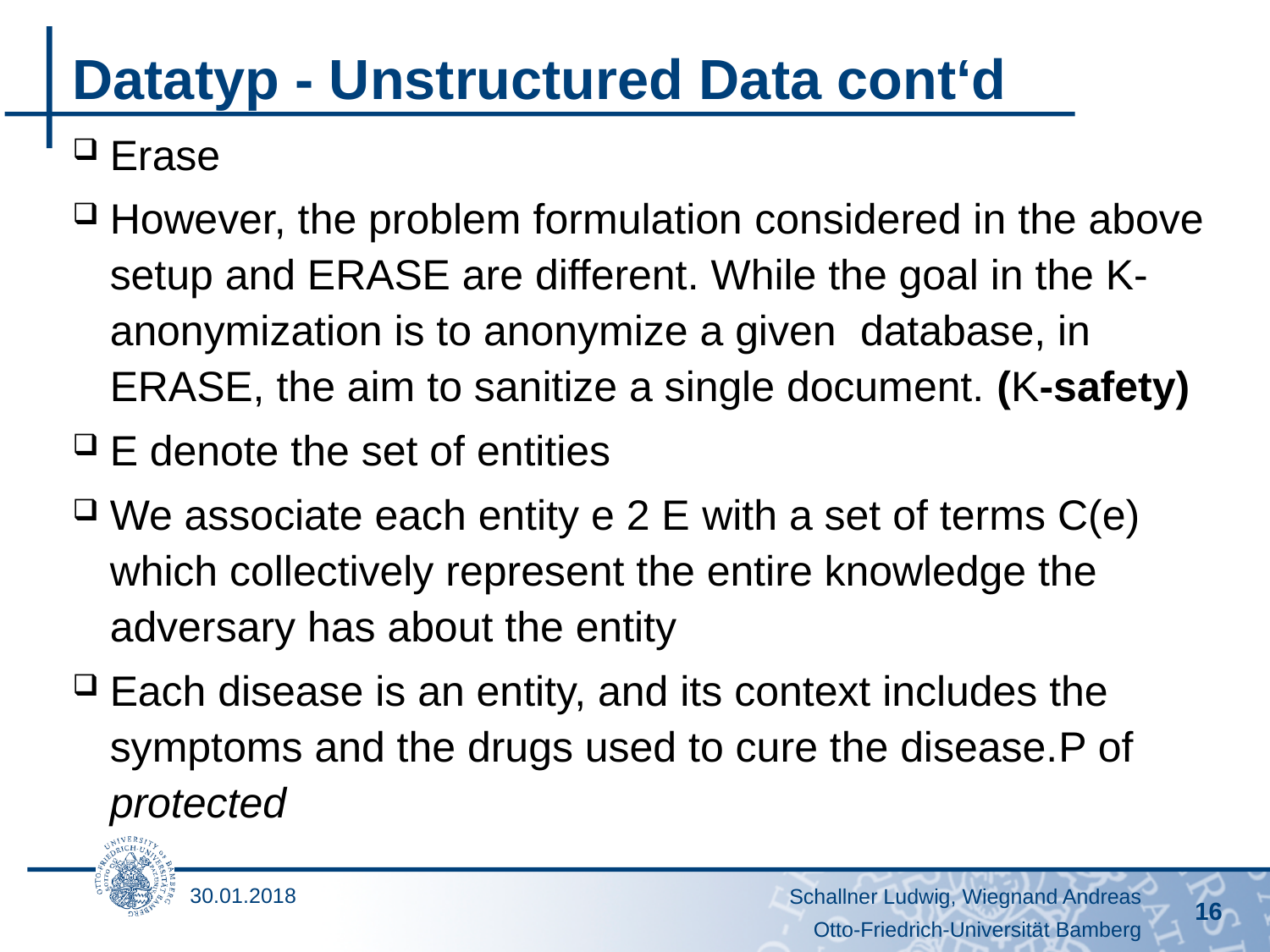

# Datatyp - Unstructured Data cont‘d
Erase
However, the problem formulation considered in the above setup and ERASE are different. While the goal in the K-anonymization is to anonymize a given  database, in ERASE, the aim to sanitize a single document. (K-safety)
E denote the set of entities
We associate each entity e 2 E with a set of terms C(e) which collectively represent the entire knowledge the adversary has about the entity
Each disease is an entity, and its context includes the symptoms and the drugs used to cure the disease.P of protected

Problem NP-Hard
30.01.2018
Schallner Ludwig, Wiegnand Andreas
16